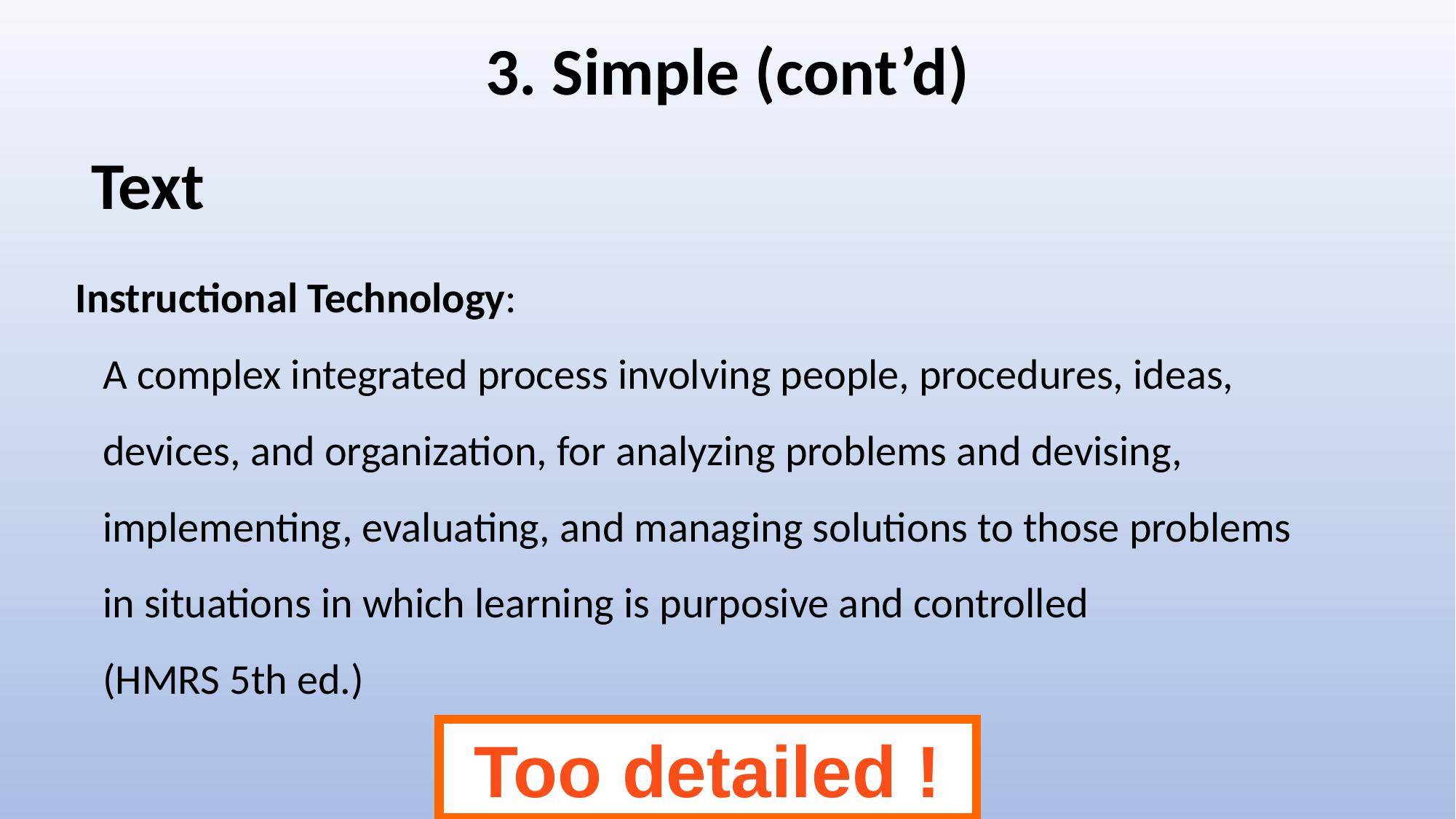

3. Simple (cont’d)
# Text
Instructional Technology:
A complex integrated process involving people, procedures, ideas, devices, and organization, for analyzing problems and devising, implementing, evaluating, and managing solutions to those problems in situations in which learning is purposive and controlled
(HMRS 5th ed.)
Too detailed !